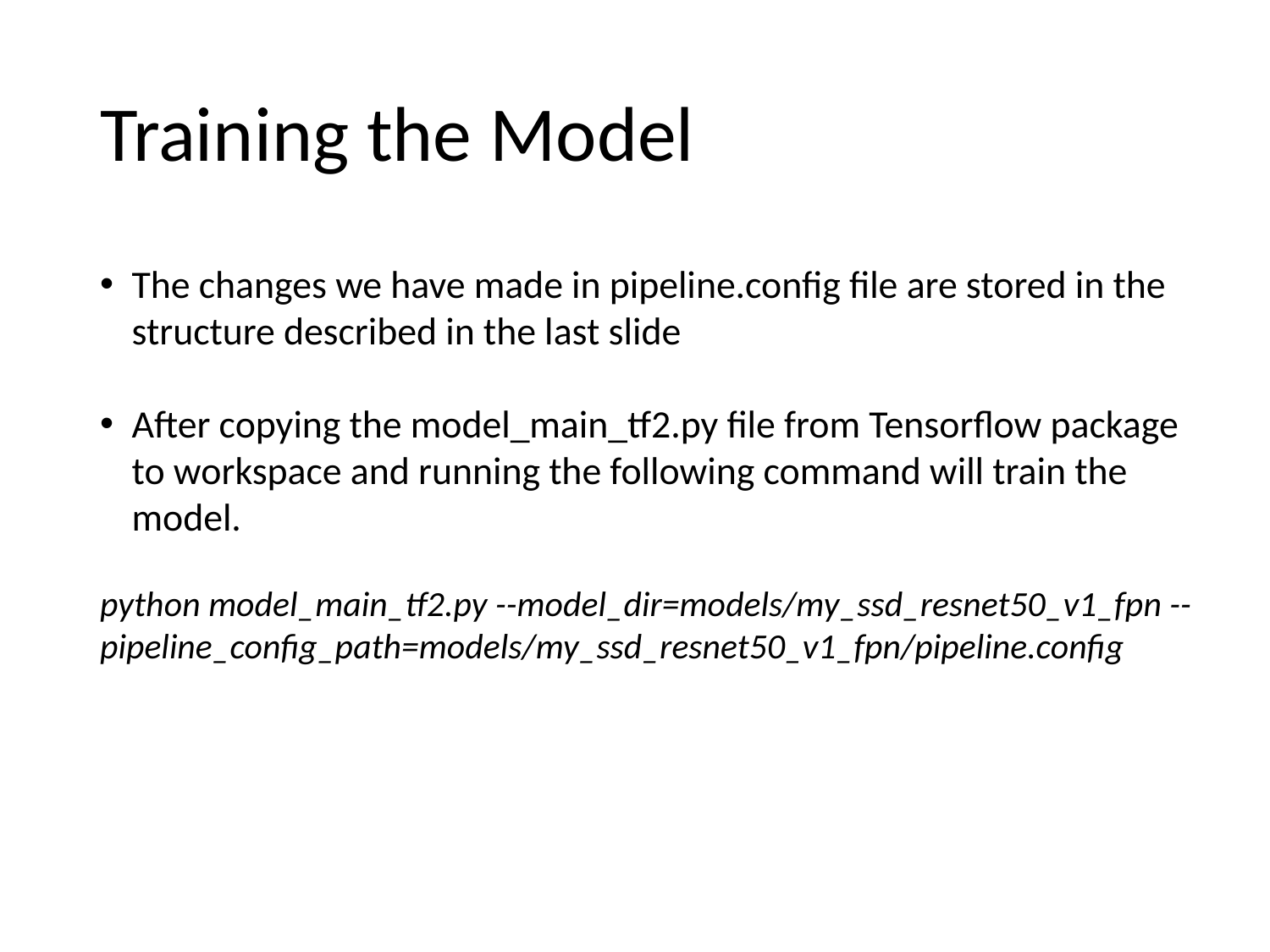

# Training the Model
The changes we have made in pipeline.config file are stored in the structure described in the last slide

After copying the model_main_tf2.py file from Tensorflow package to workspace and running the following command will train the model.

python model_main_tf2.py --model_dir=models/my_ssd_resnet50_v1_fpn --pipeline_config_path=models/my_ssd_resnet50_v1_fpn/pipeline.config